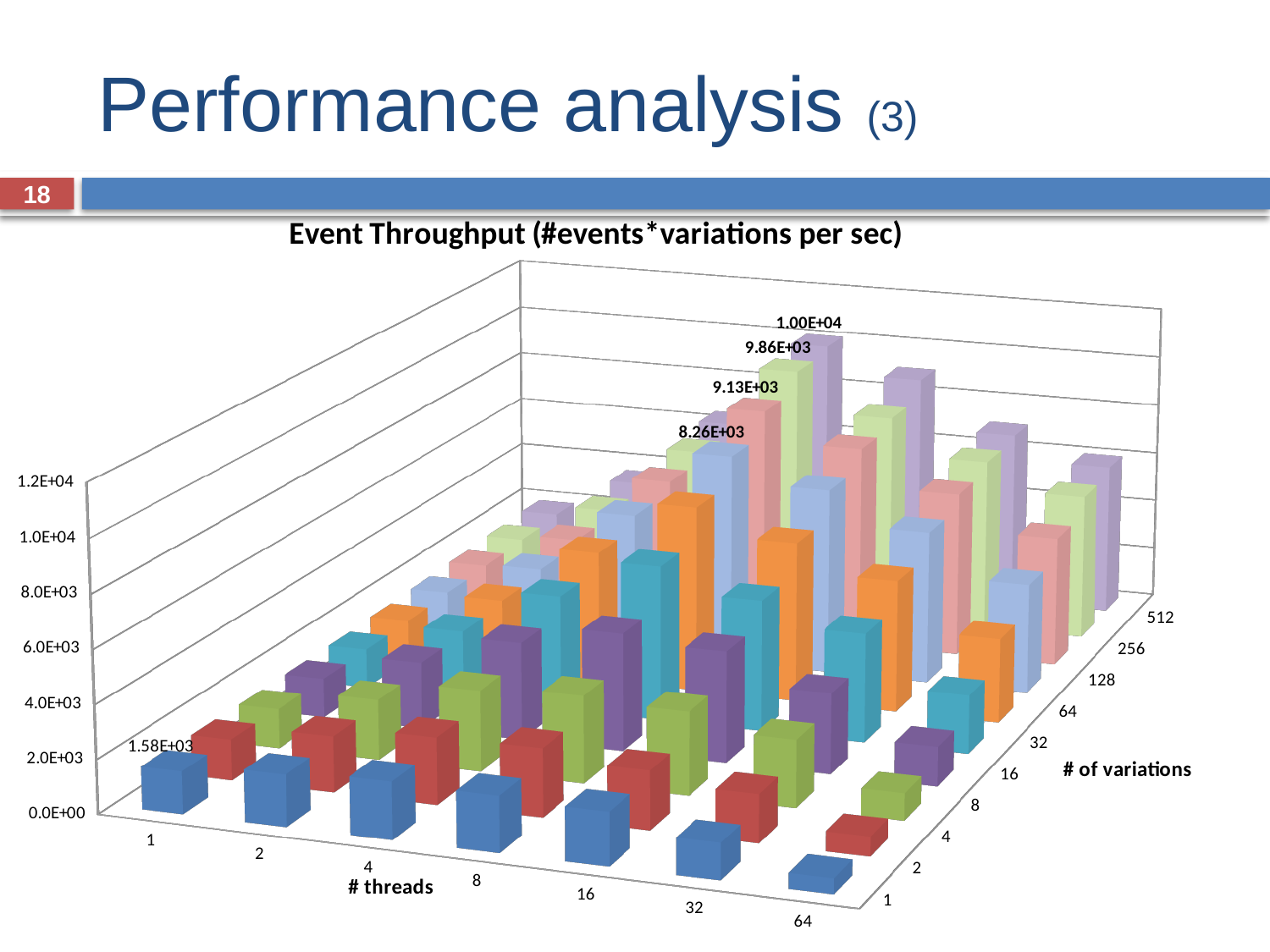

# Performance analysis (3)
18

[unsupported chart]